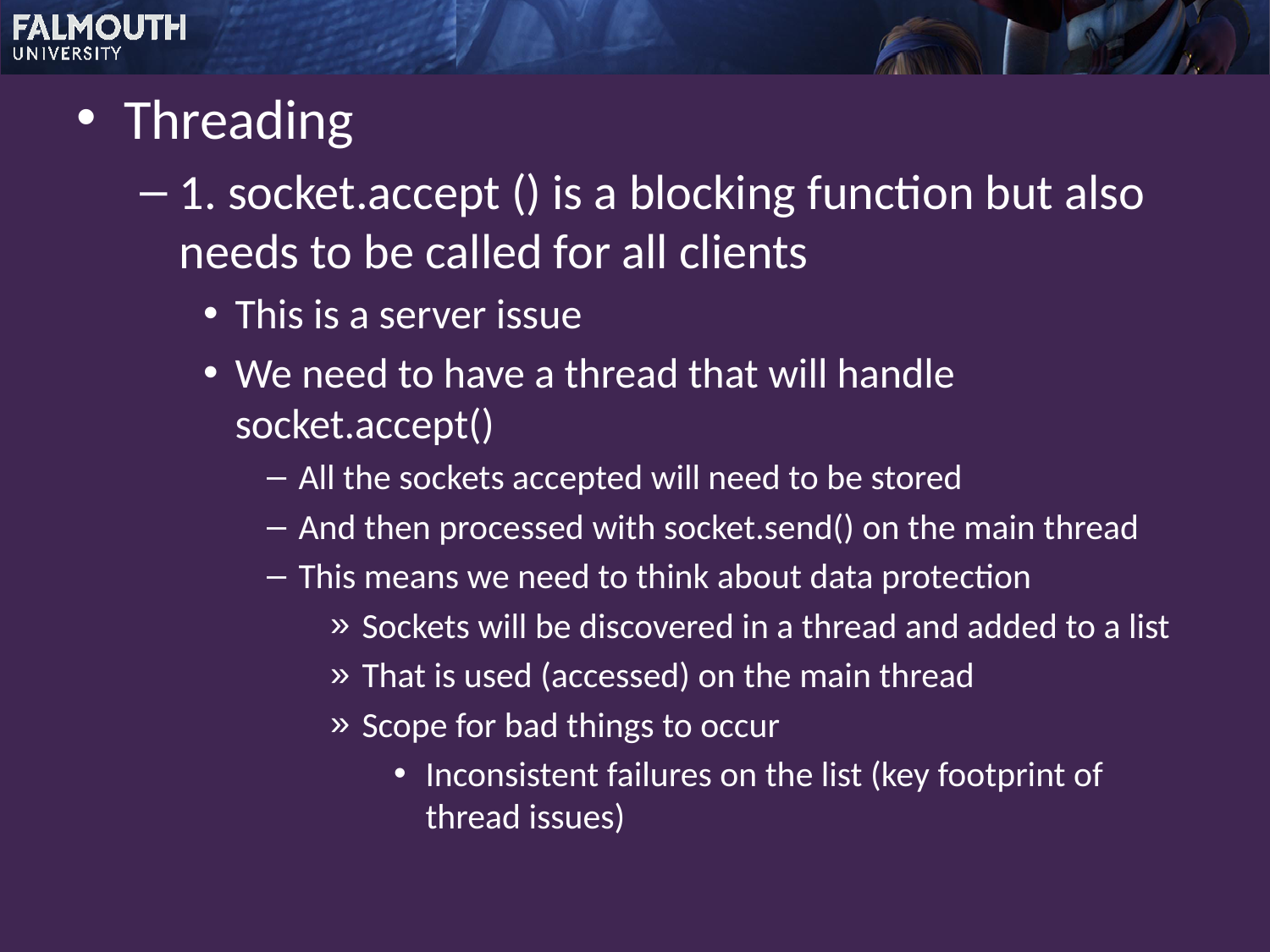

Threading
1. socket.accept () is a blocking function but also needs to be called for all clients
This is a server issue
We need to have a thread that will handle socket.accept()
All the sockets accepted will need to be stored
And then processed with socket.send() on the main thread
This means we need to think about data protection
Sockets will be discovered in a thread and added to a list
That is used (accessed) on the main thread
Scope for bad things to occur
Inconsistent failures on the list (key footprint of thread issues)